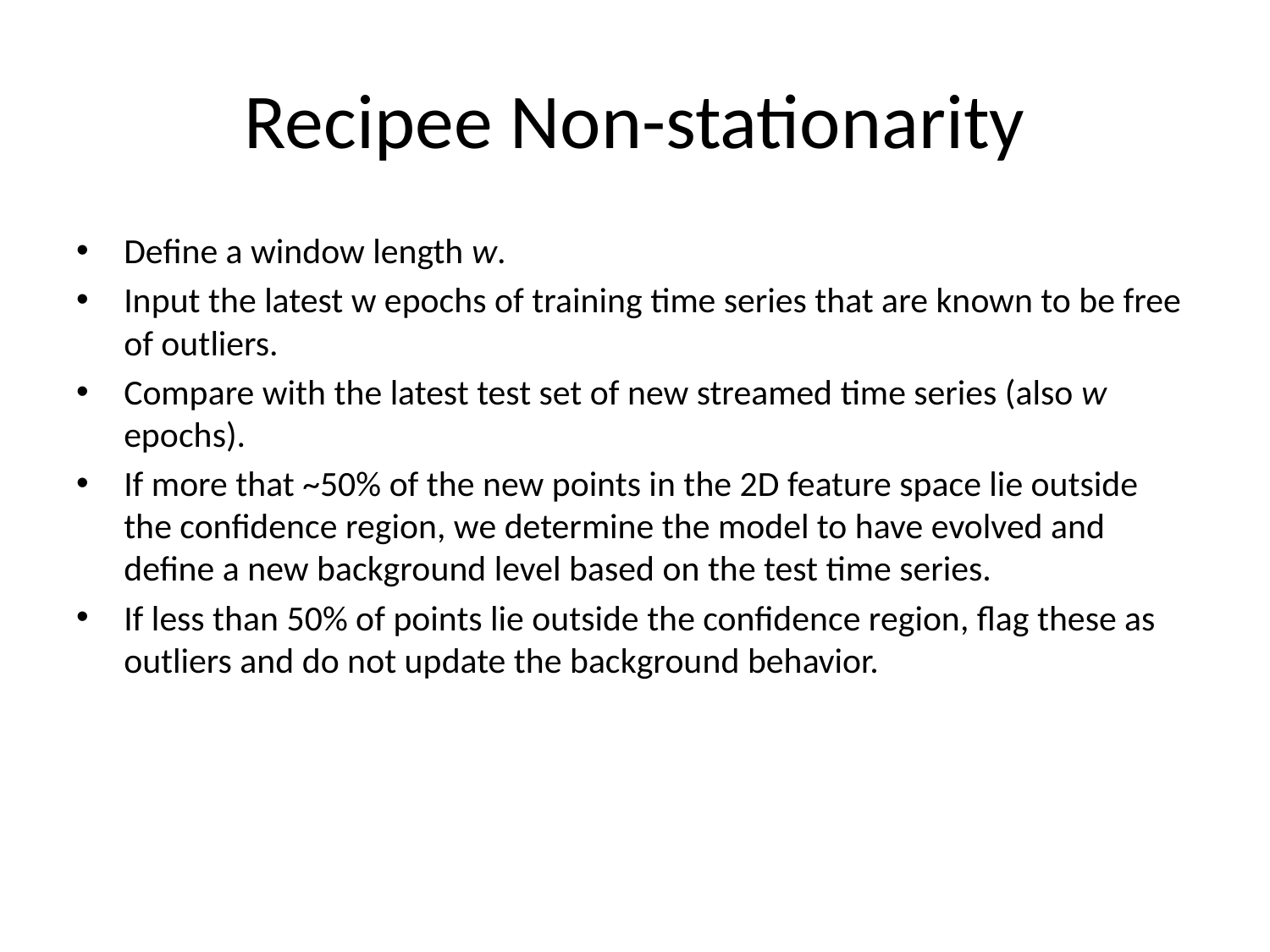

# Recipee Non-stationarity
Define a window length w.
Input the latest w epochs of training time series that are known to be free of outliers.
Compare with the latest test set of new streamed time series (also w epochs).
If more that ~50% of the new points in the 2D feature space lie outside the confidence region, we determine the model to have evolved and define a new background level based on the test time series.
If less than 50% of points lie outside the confidence region, flag these as outliers and do not update the background behavior.